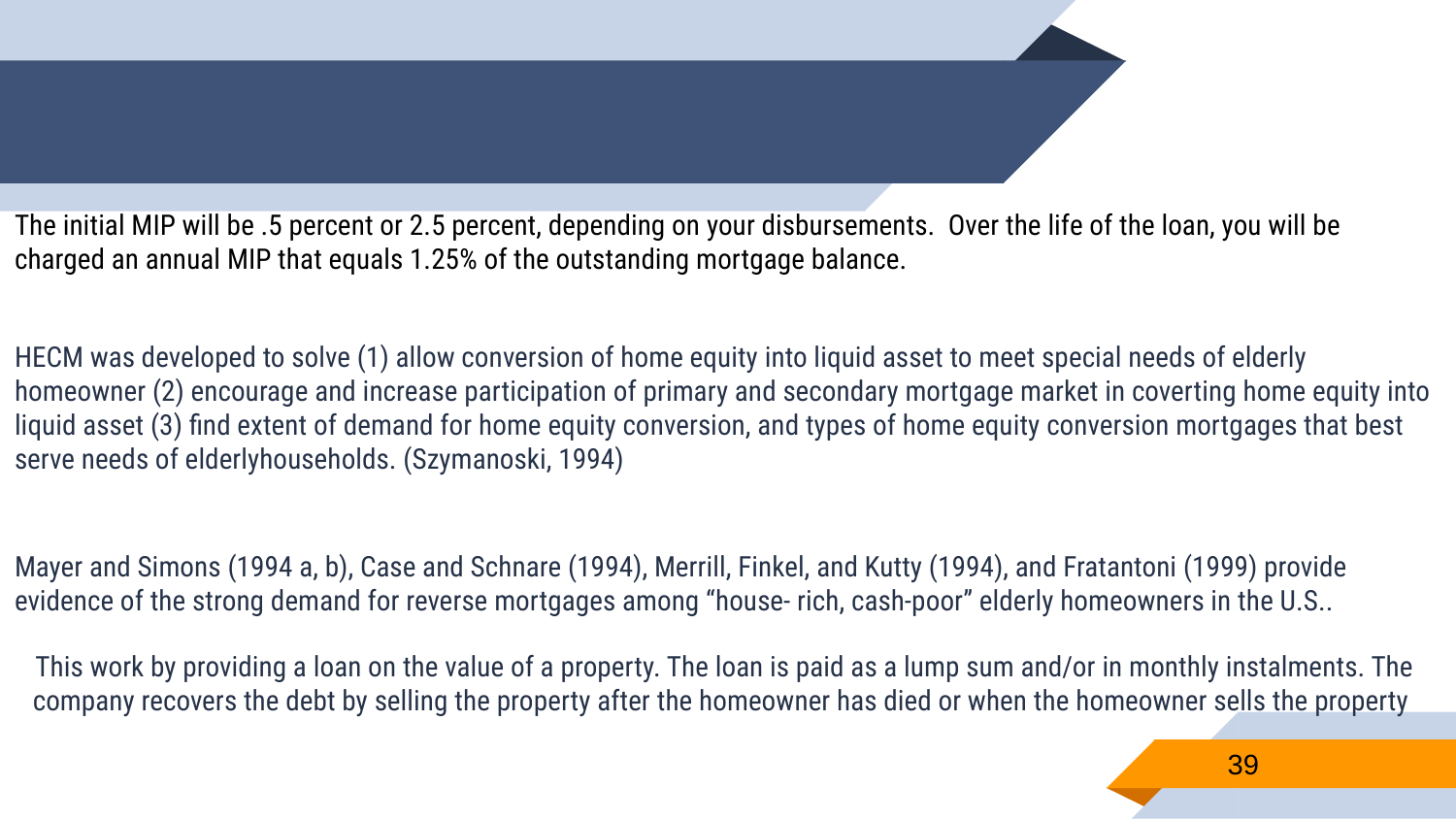

The initial MIP will be .5 percent or 2.5 percent, depending on your disbursements.  Over the life of the loan, you will be charged an annual MIP that equals 1.25% of the outstanding mortgage balance.

HECM was developed to solve (1) allow conversion of home equity into liquid asset to meet special needs of elderly homeowner (2) encourage and increase participation of primary and secondary mortgage market in coverting home equity into liquid asset (3) find extent of demand for home equity conversion, and types of home equity conversion mortgages that best serve needs of elderlyhouseholds. (Szymanoski, 1994)

Mayer and Simons (1994 a, b), Case and Schnare (1994), Merrill, Finkel, and Kutty (1994), and Fratantoni (1999) provide evidence of the strong demand for reverse mortgages among “house- rich, cash-poor” elderly homeowners in the U.S..
This work by providing a loan on the value of a property. The loan is paid as a lump sum and/or in monthly instalments. The company recovers the debt by selling the property after the homeowner has died or when the homeowner sells the property

39